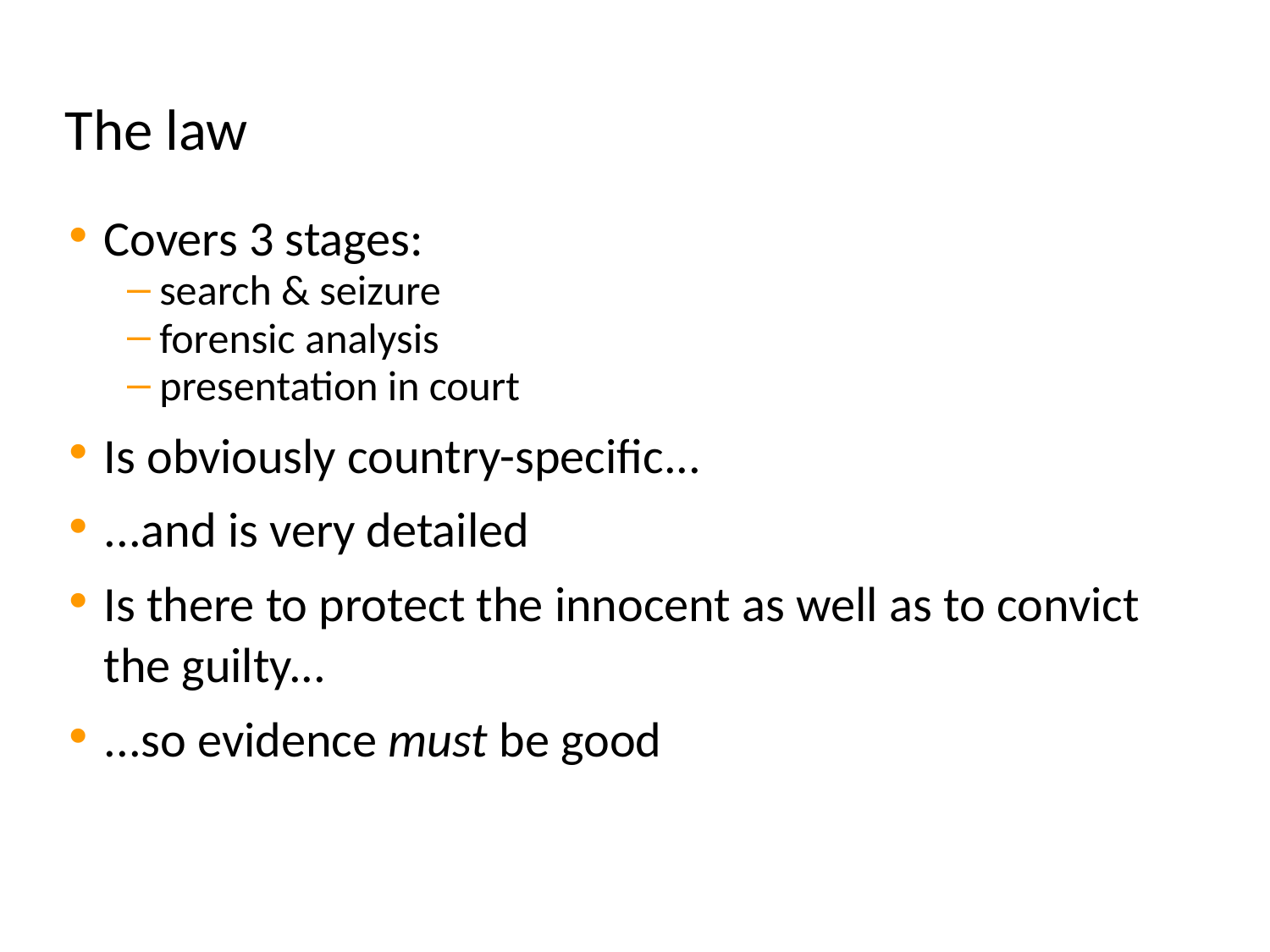

# The law
Covers 3 stages:
search & seizure
forensic analysis
presentation in court
Is obviously country-specific...
...and is very detailed
Is there to protect the innocent as well as to convict the guilty...
...so evidence must be good